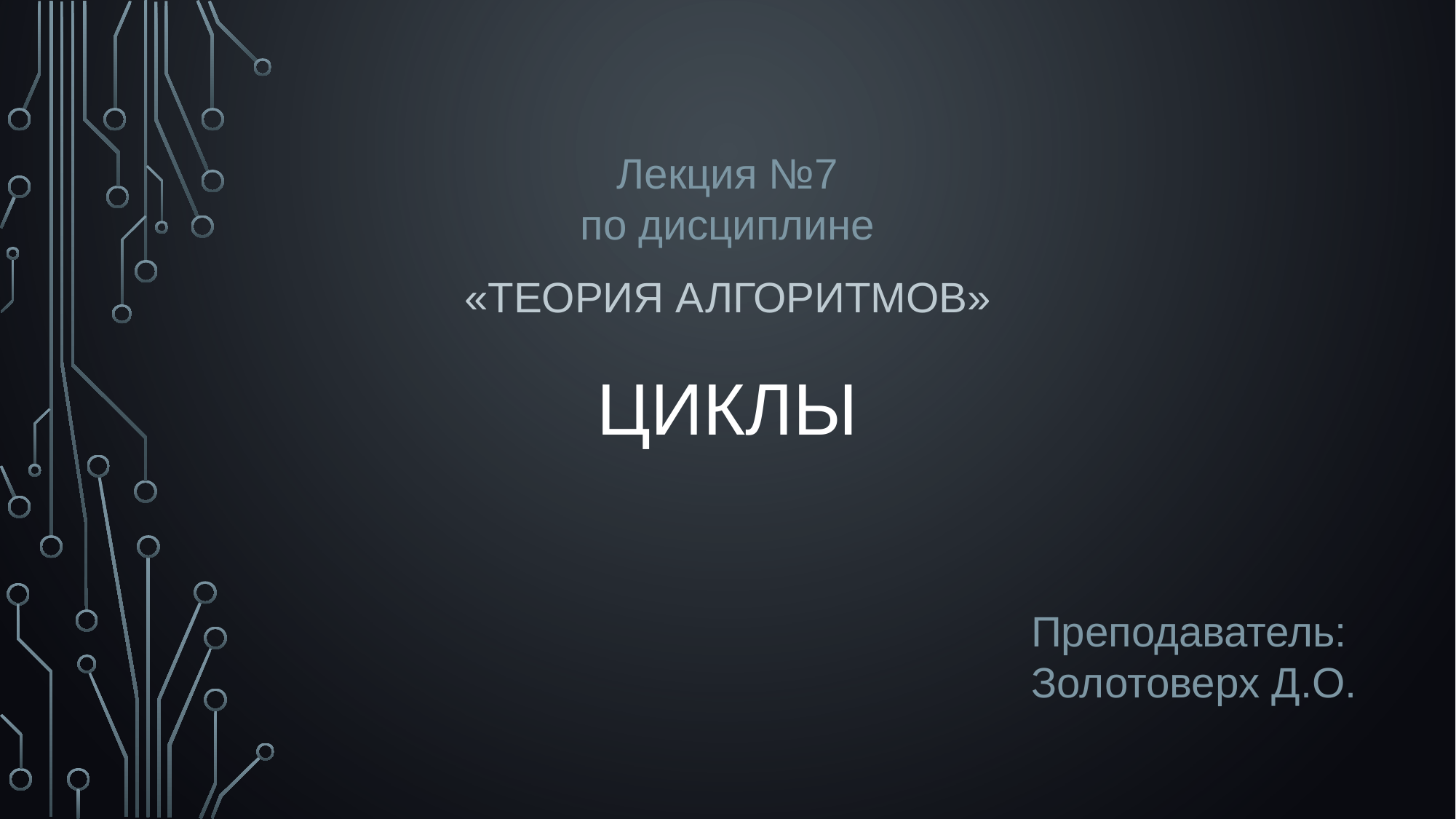

Лекция №7
по дисциплине
«Теория Алгоритмов»
# Циклы
Преподаватель:
Золотоверх Д.О.